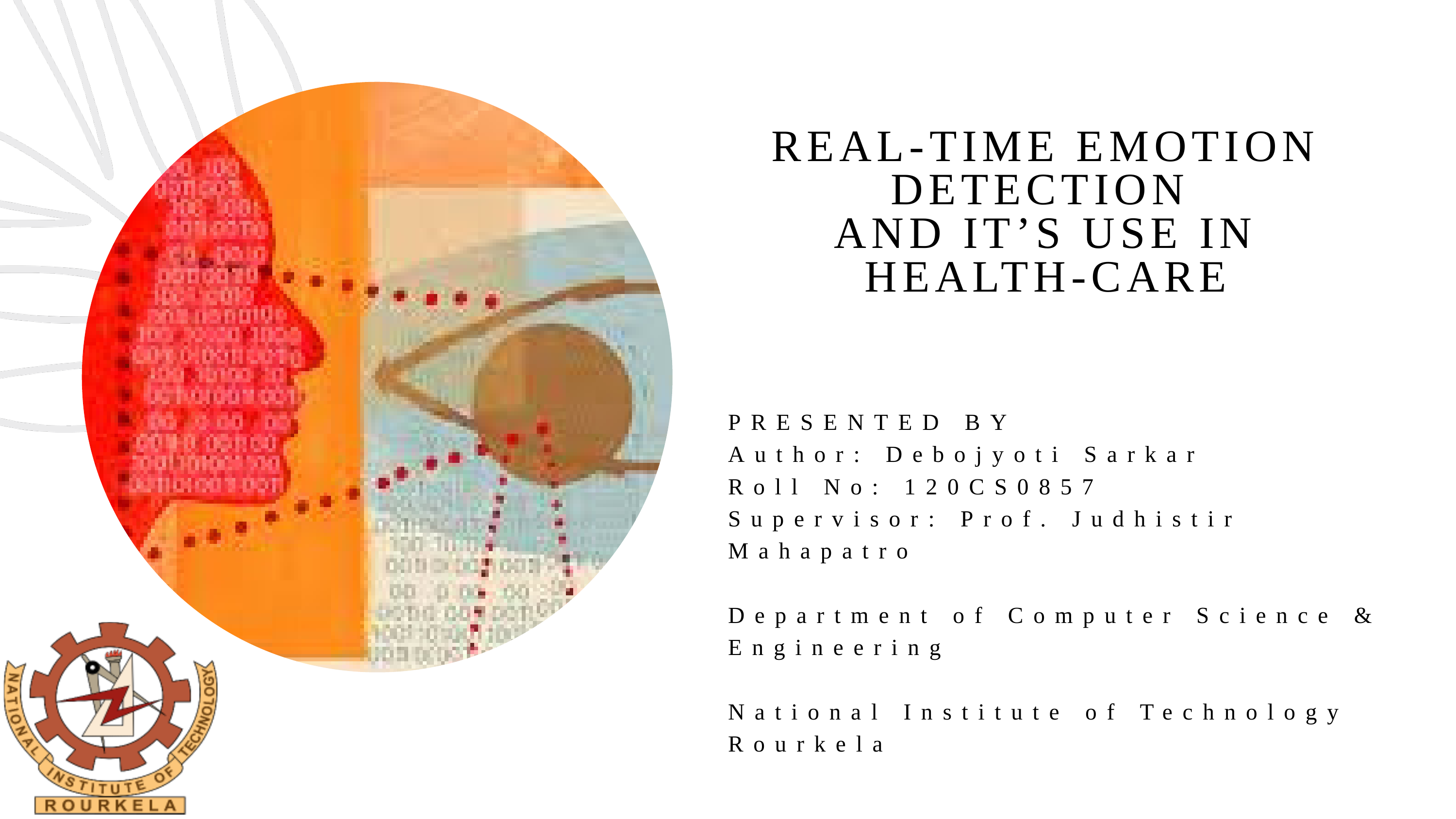

REAL-TIME EMOTION DETECTION
AND IT’S USE IN HEALTH-CARE

PRESENTED BY
Author: Debojyoti Sarkar
Roll No: 120CS0857
Supervisor: Prof. Judhistir Mahapatro

Department of Computer Science & Engineering
                                National Institute of Technology Rourkela